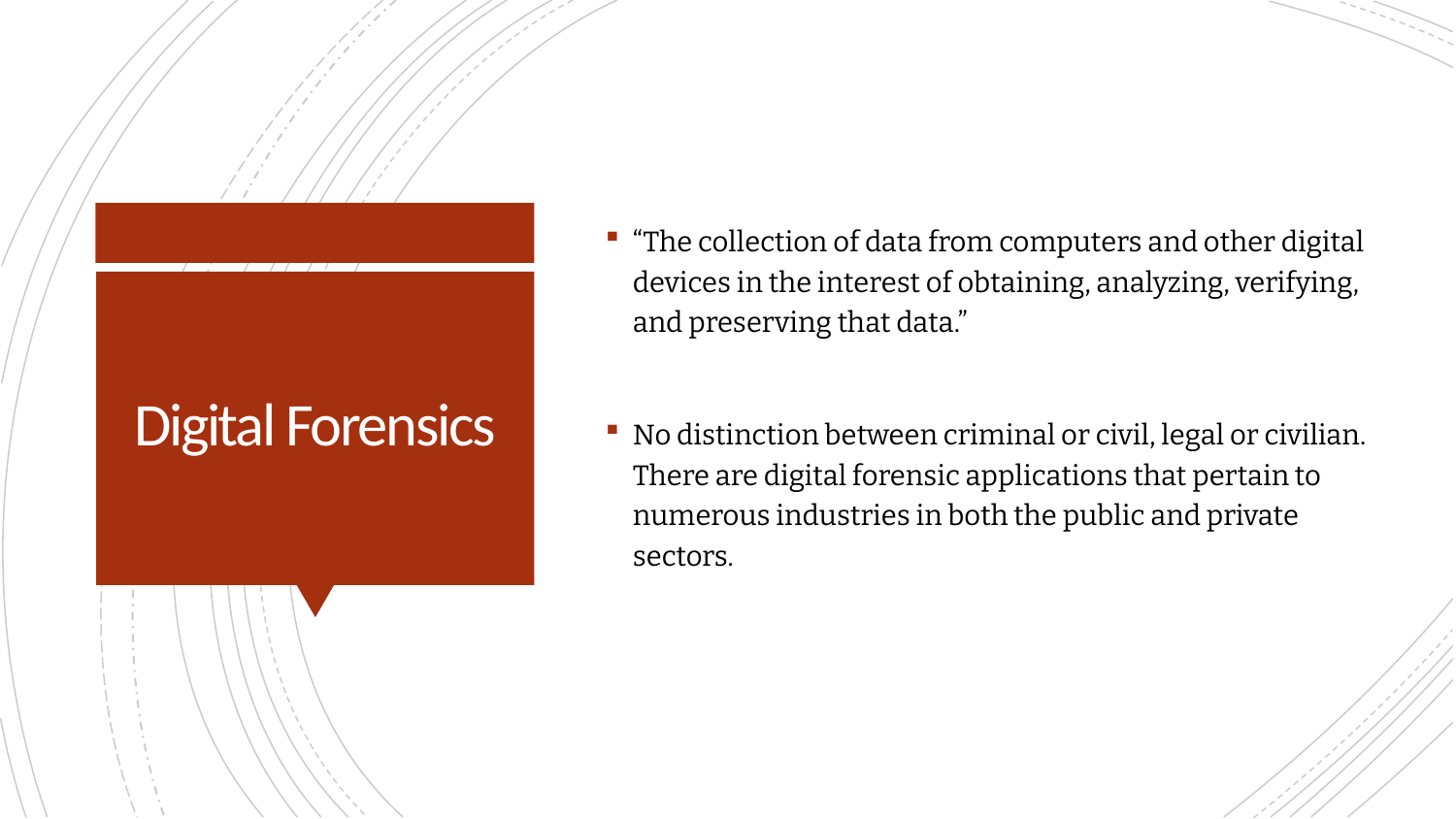

“The collection of data from computers and other digital devices in the interest of obtaining, analyzing, verifying, and preserving that data.”

No distinction between criminal or civil, legal or civilian. There are digital forensic applications that pertain to numerous industries in both the public and private sectors.

# Digital Forensics